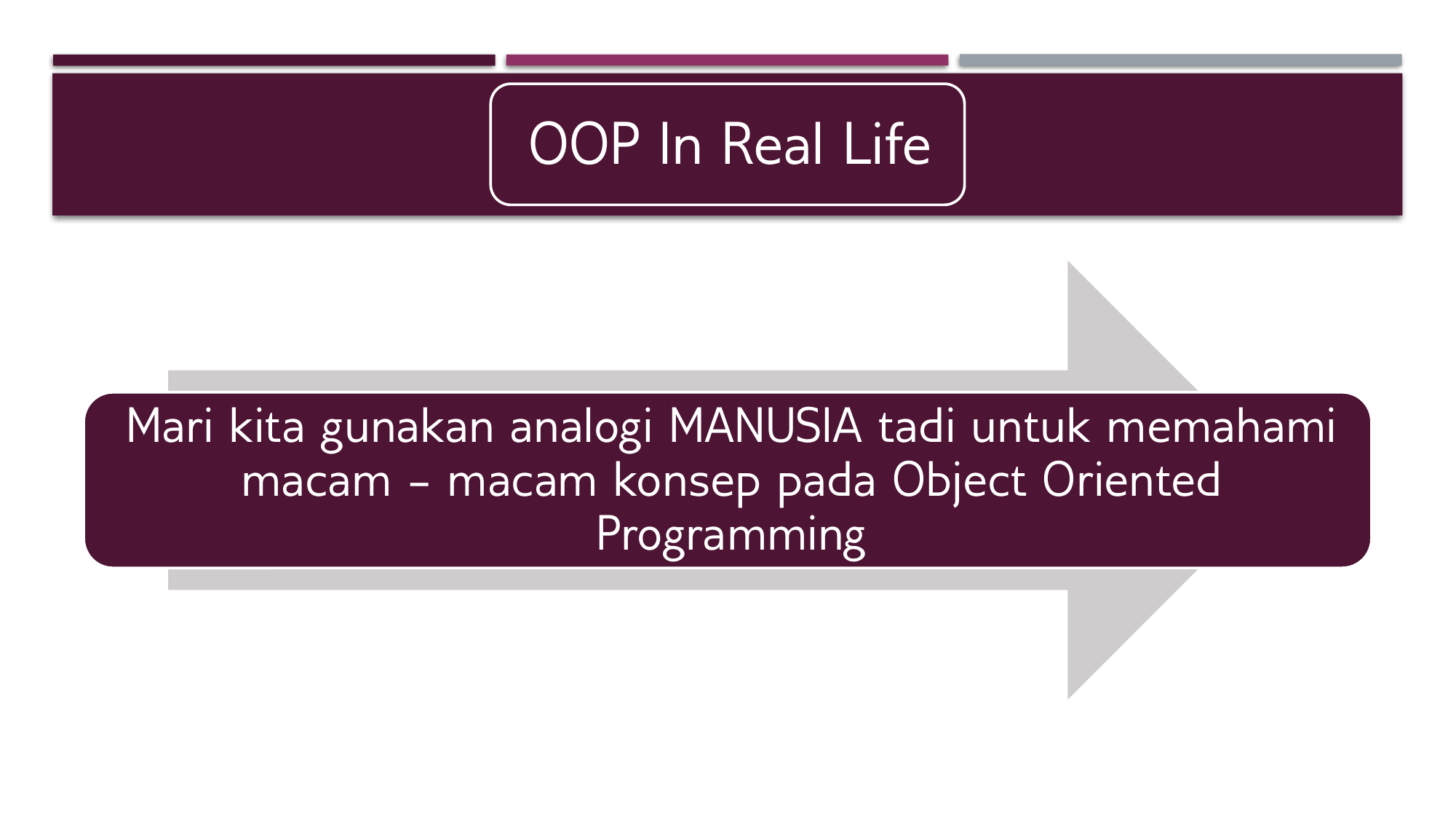

OOP In Real Life
Mari kita gunakan analogi MANUSIA tadi untuk memahami macam – macam konsep pada Object Oriented Programming